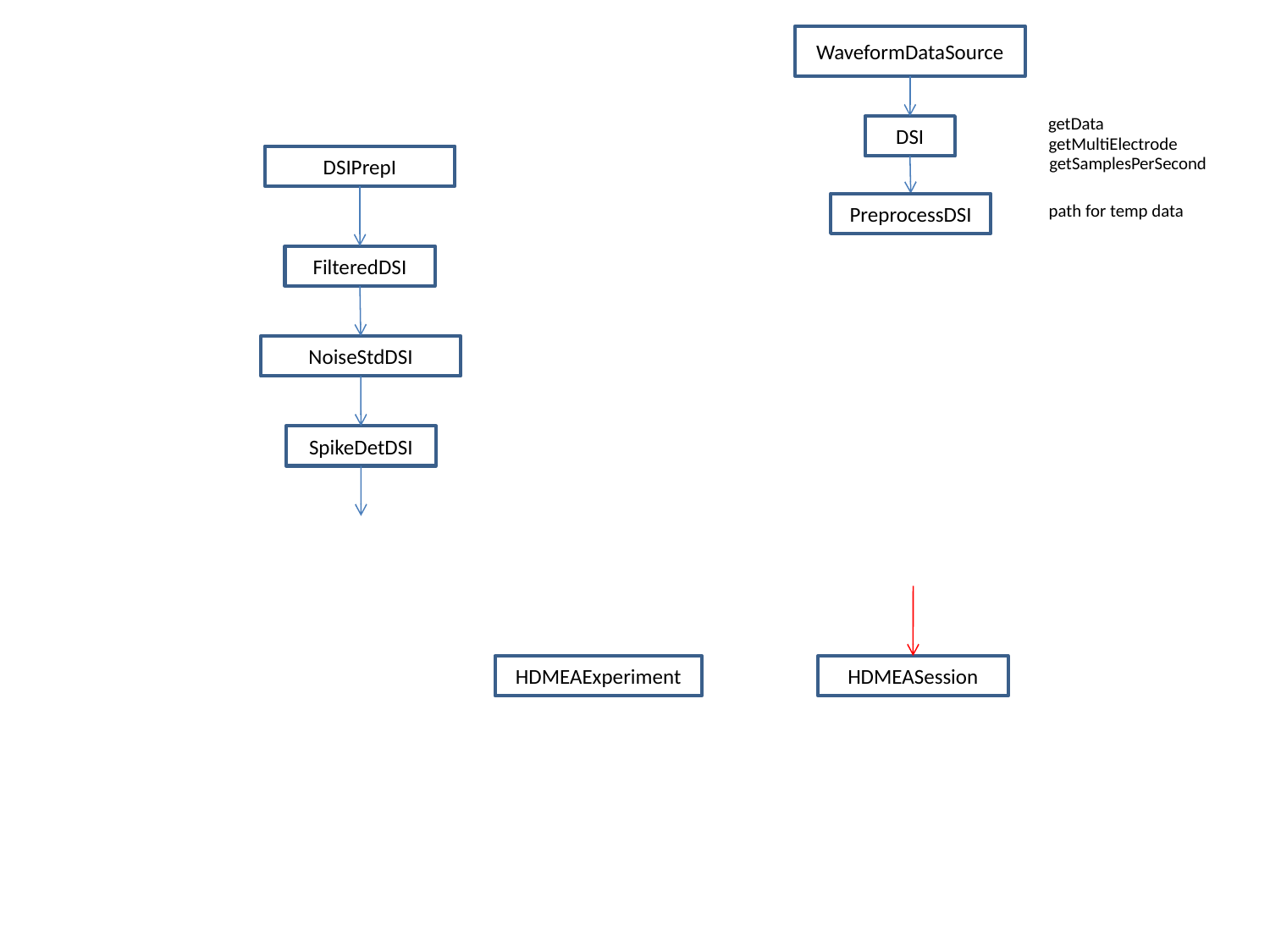

WaveformDataSource
getData
DSI
getMultiElectrode
DSIPrepI
getSamplesPerSecond
PreprocessDSI
path for temp data
FilteredDSI
NoiseStdDSI
SpikeDetDSI
HDMEAExperiment
HDMEASession